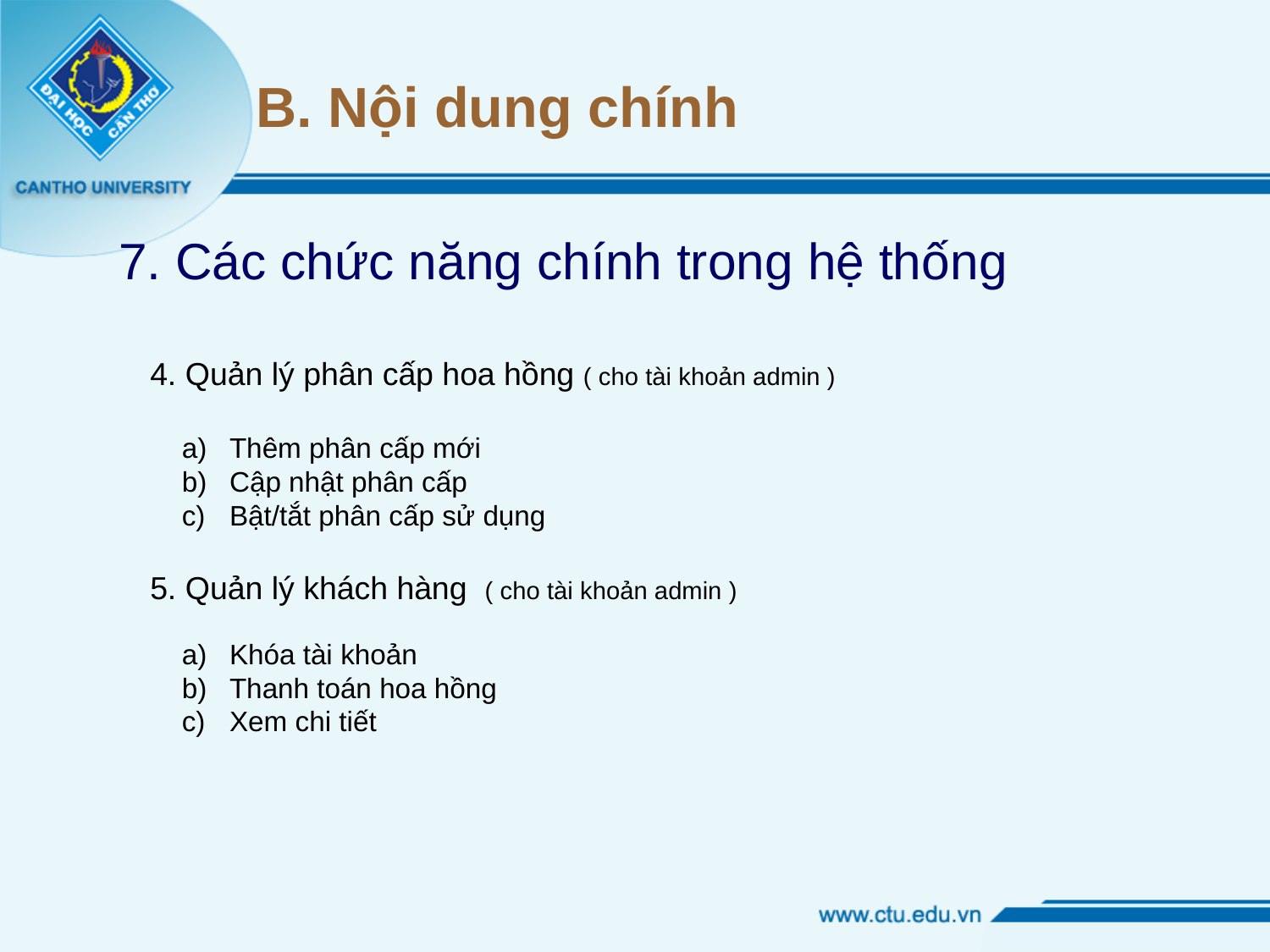

# B. Nội dung chính
7. Các chức năng chính trong hệ thống
4. Quản lý phân cấp hoa hồng ( cho tài khoản admin )
Thêm phân cấp mới
Cập nhật phân cấp
Bật/tắt phân cấp sử dụng
5. Quản lý khách hàng  ( cho tài khoản admin )
Khóa tài khoản
Thanh toán hoa hồng
Xem chi tiết